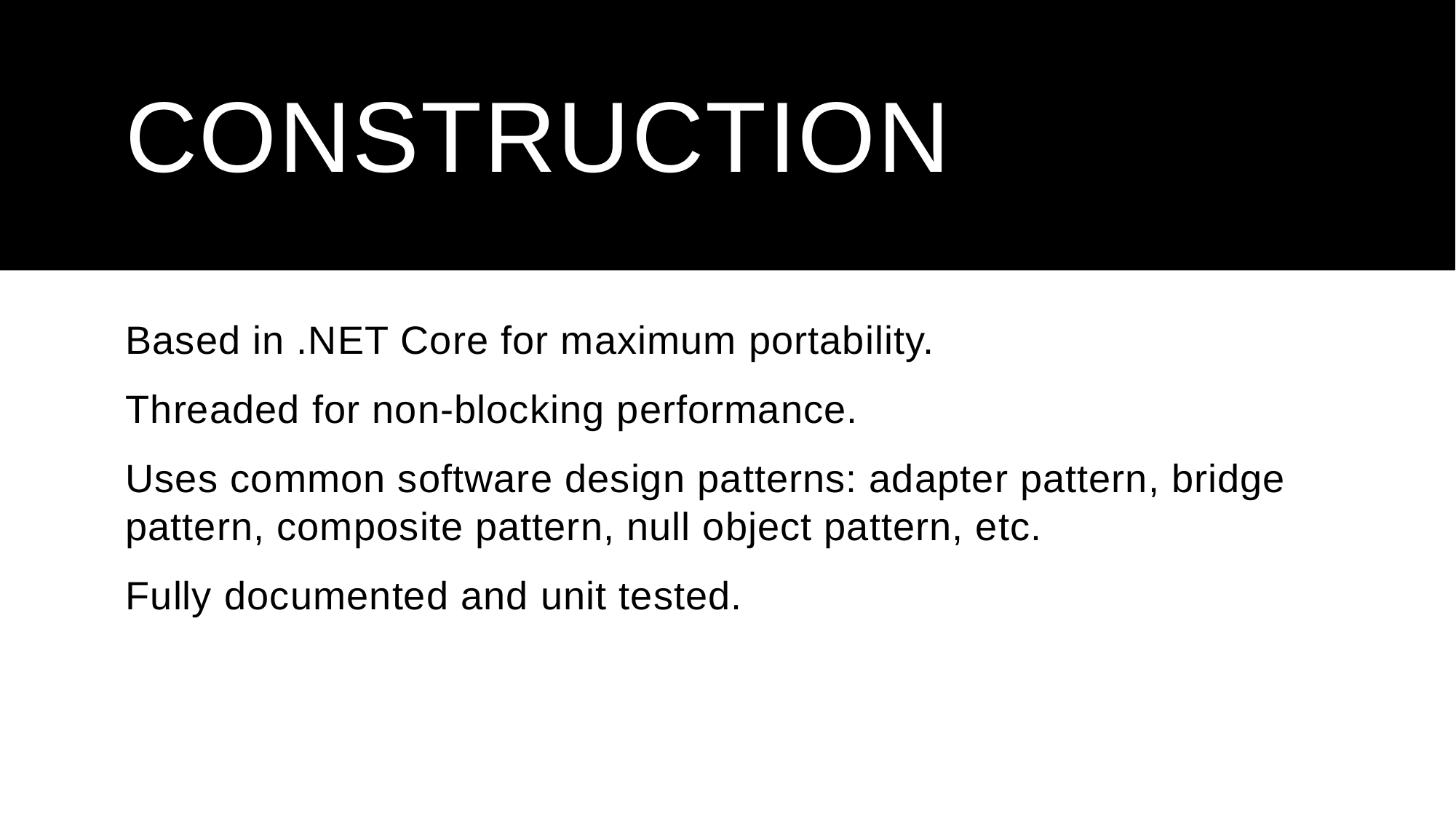

# Construction
Based in .NET Core for maximum portability.
Threaded for non-blocking performance.
Uses common software design patterns: adapter pattern, bridge pattern, composite pattern, null object pattern, etc.
Fully documented and unit tested.